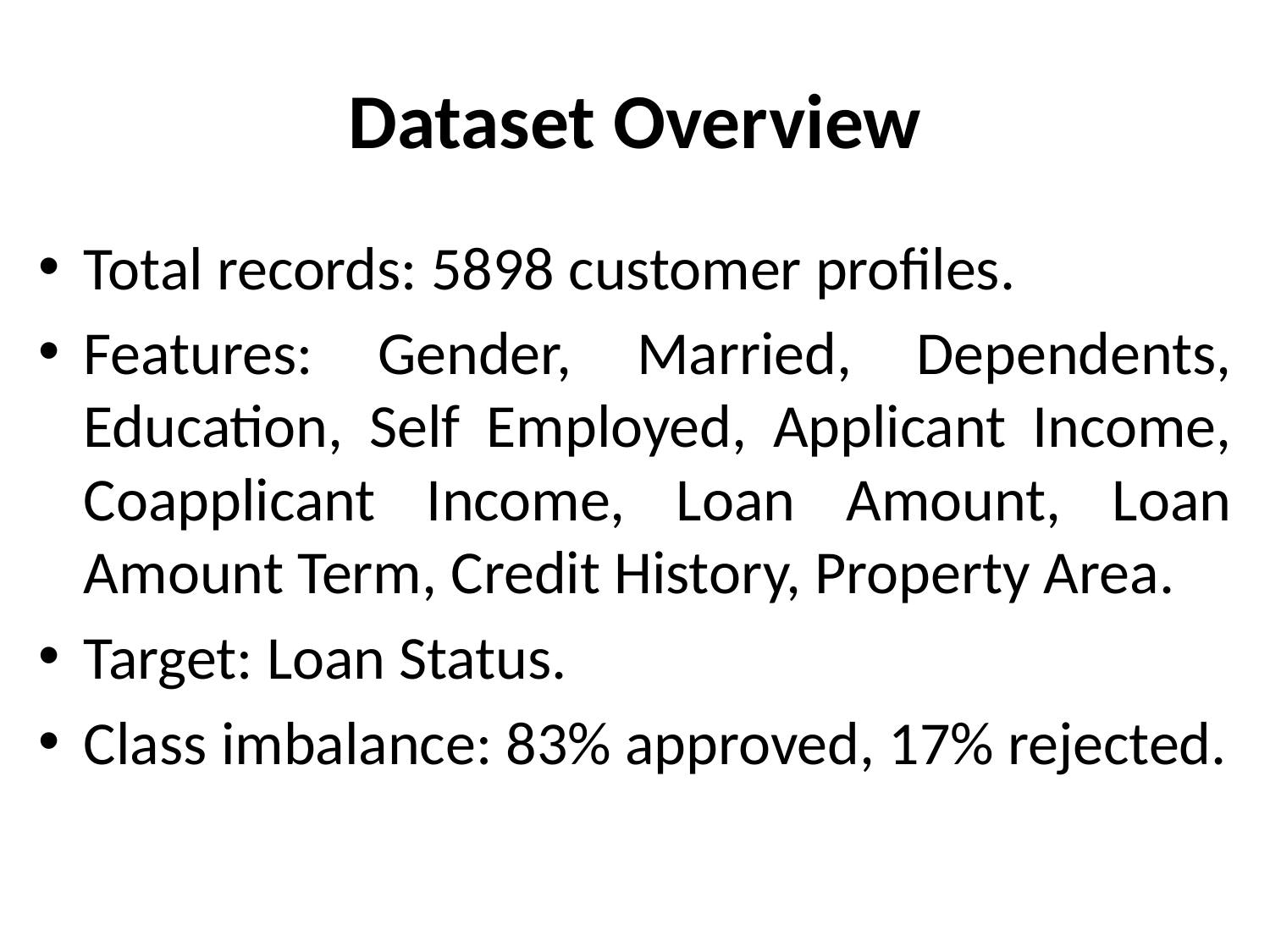

# Dataset Overview
Total records: 5898 customer profiles.
Features: Gender, Married, Dependents, Education, Self Employed, Applicant Income, Coapplicant Income, Loan Amount, Loan Amount Term, Credit History, Property Area.
Target: Loan Status.
Class imbalance: 83% approved, 17% rejected.